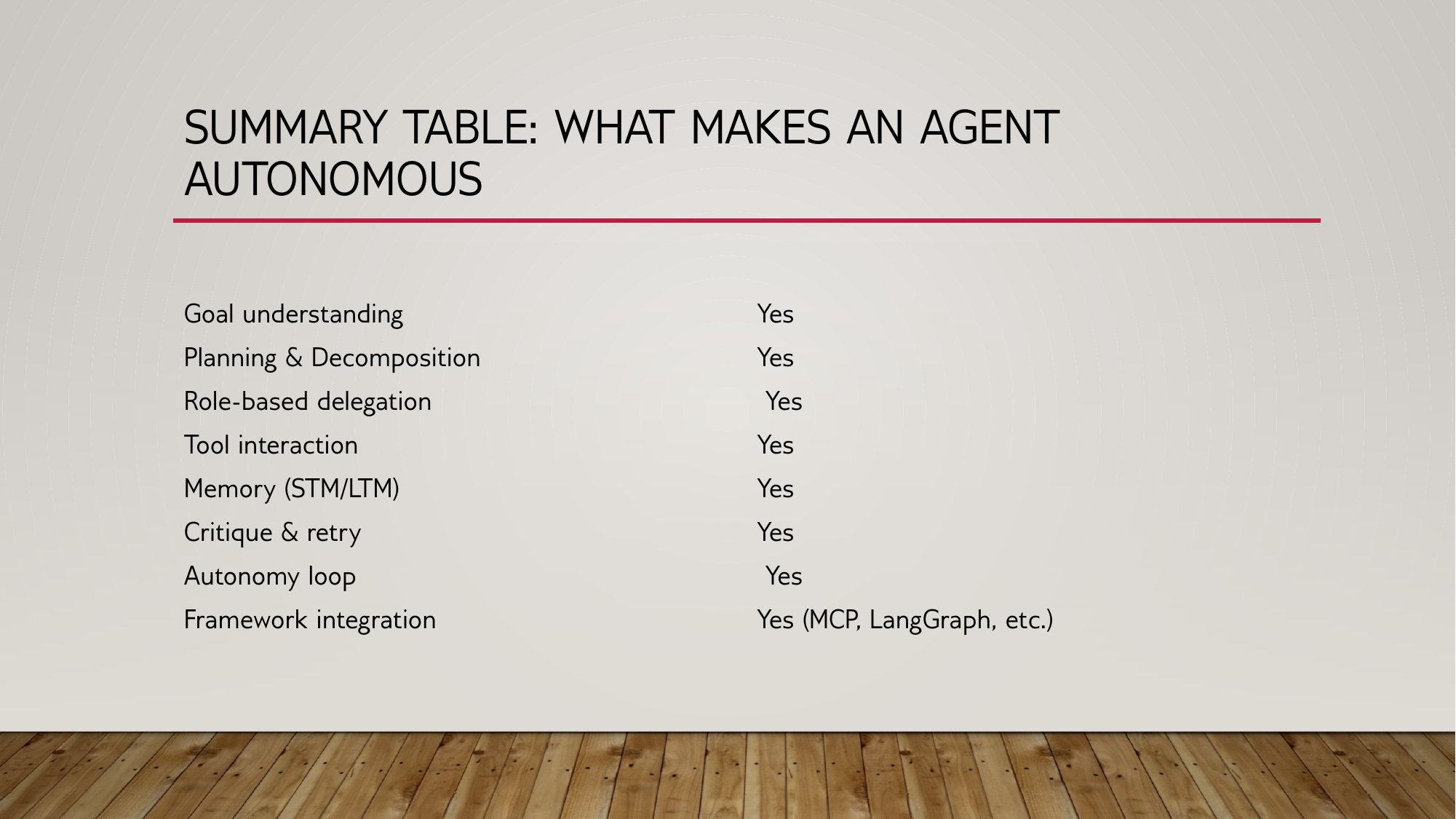

# Summary Table: What Makes an Agent Autonomous
|  |  |
| --- | --- |
| Goal understanding | Yes |
| Planning & Decomposition | Yes |
| Role-based delegation | Yes |
| Tool interaction | Yes |
| Memory (STM/LTM) | Yes |
| Critique & retry | Yes |
| Autonomy loop | Yes |
| Framework integration | Yes (MCP, LangGraph, etc.) |